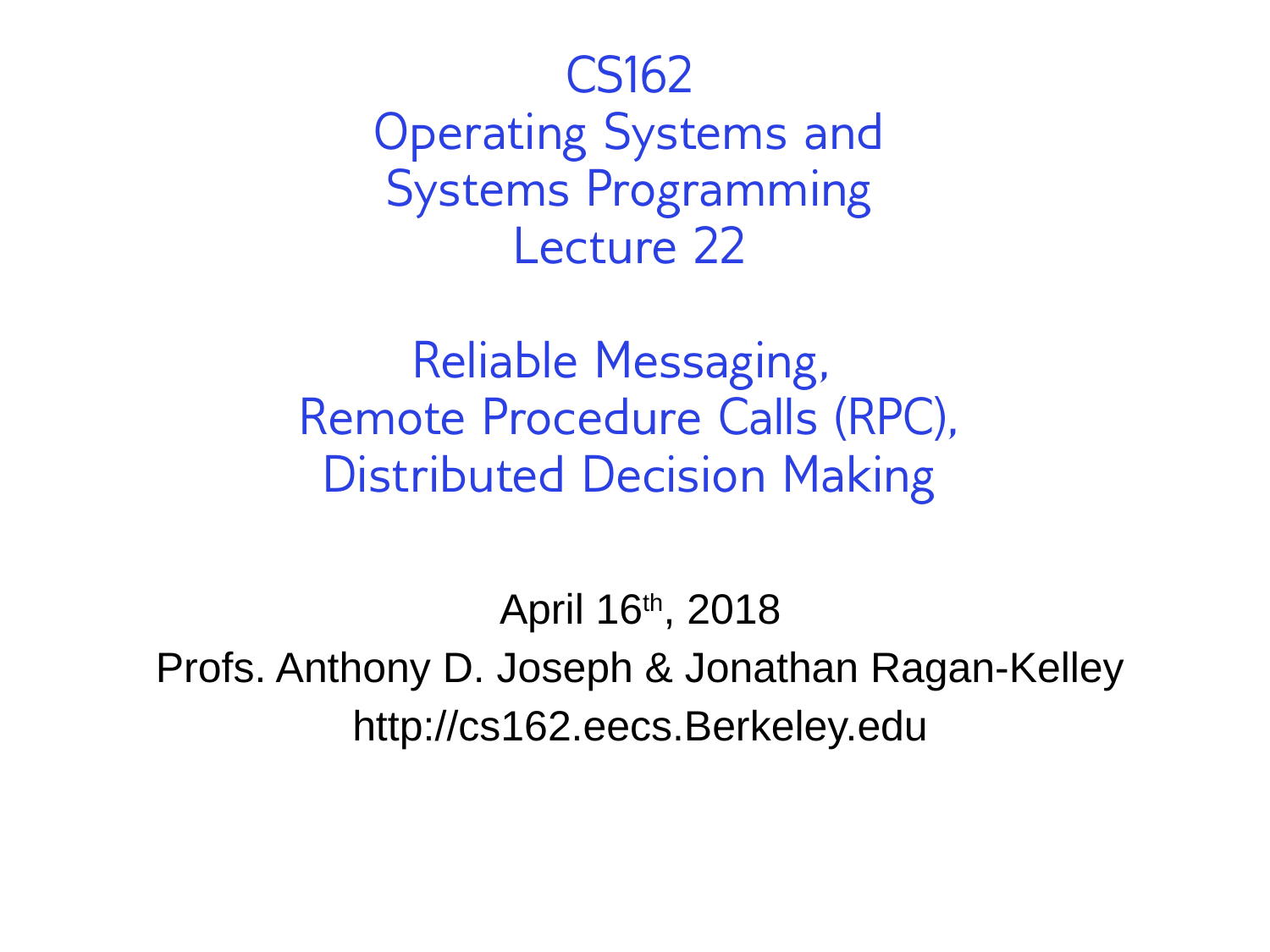

# CS162 Operating Systems and Systems Programming Lecture 22 Reliable Messaging, Remote Procedure Calls (RPC), Distributed Decision Making
April 16th, 2018
Profs. Anthony D. Joseph & Jonathan Ragan-Kelley
http://cs162.eecs.Berkeley.edu